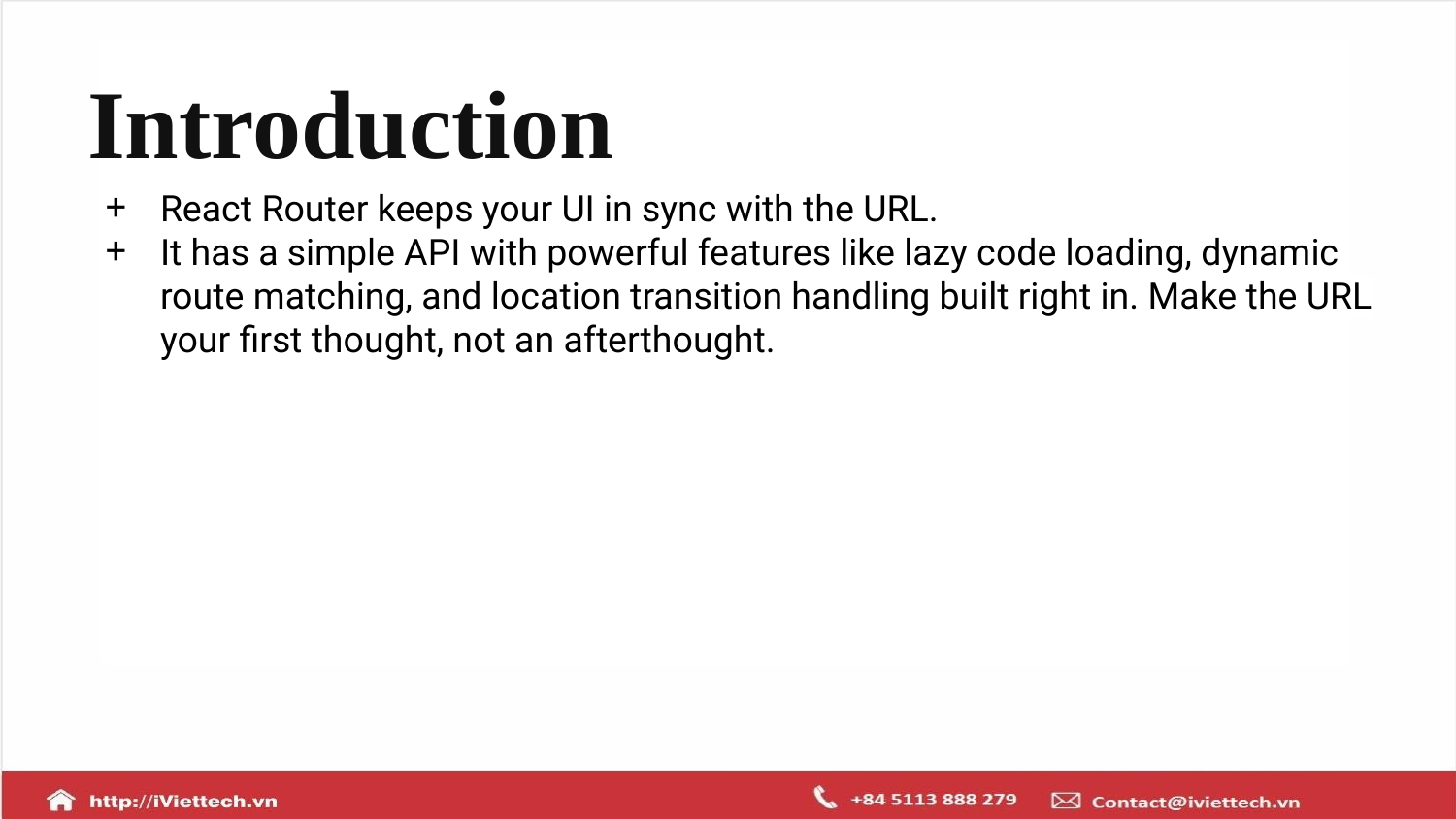

# Introduction
React Router keeps your UI in sync with the URL.
It has a simple API with powerful features like lazy code loading, dynamic route matching, and location transition handling built right in. Make the URL your first thought, not an afterthought.